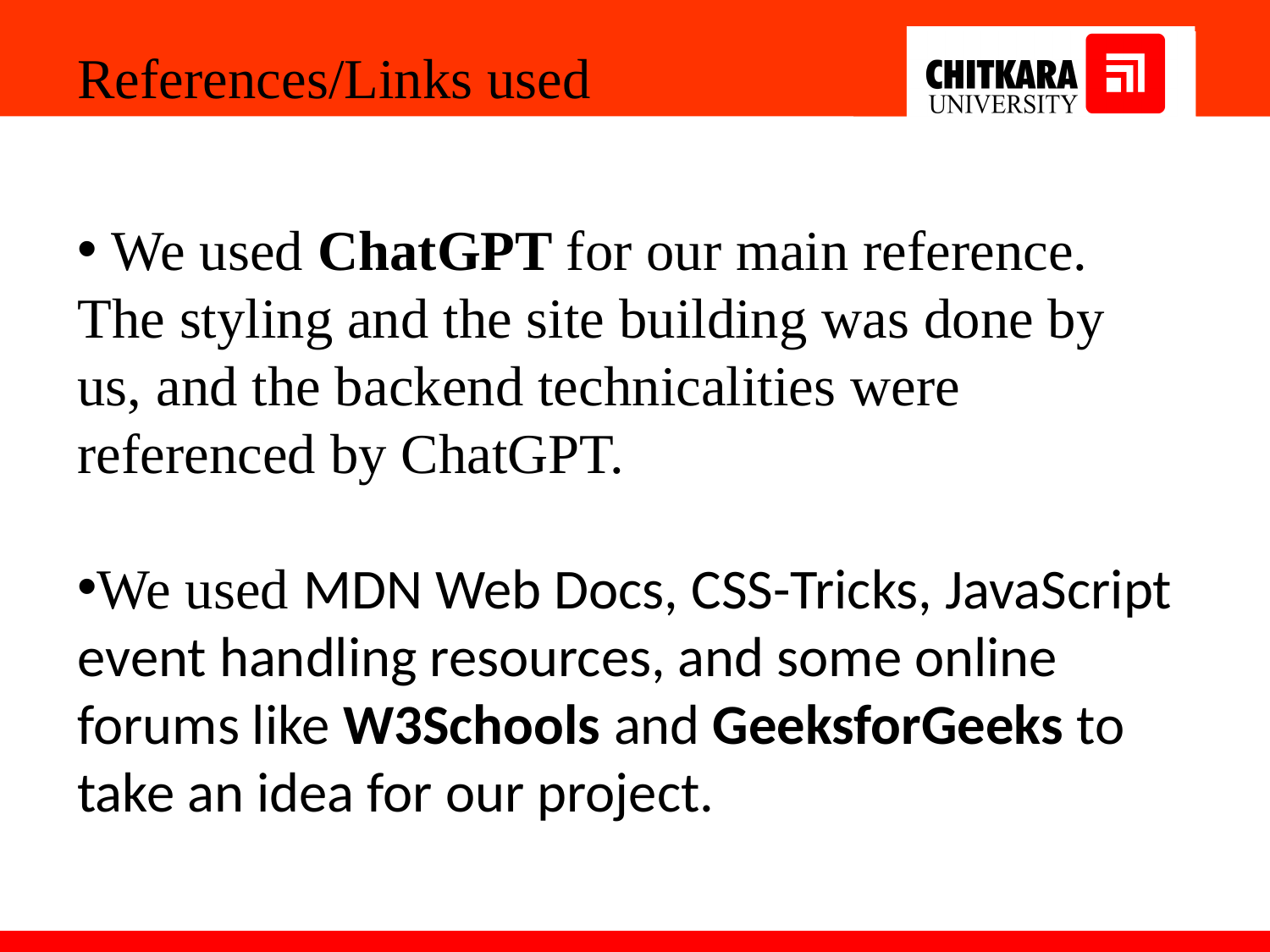

References/Links used
 We used ChatGPT for our main reference. The styling and the site building was done by us, and the backend technicalities were referenced by ChatGPT.

We used MDN Web Docs, CSS-Tricks, JavaScript event handling resources, and some online forums like W3Schools and GeeksforGeeks to take an idea for our project.